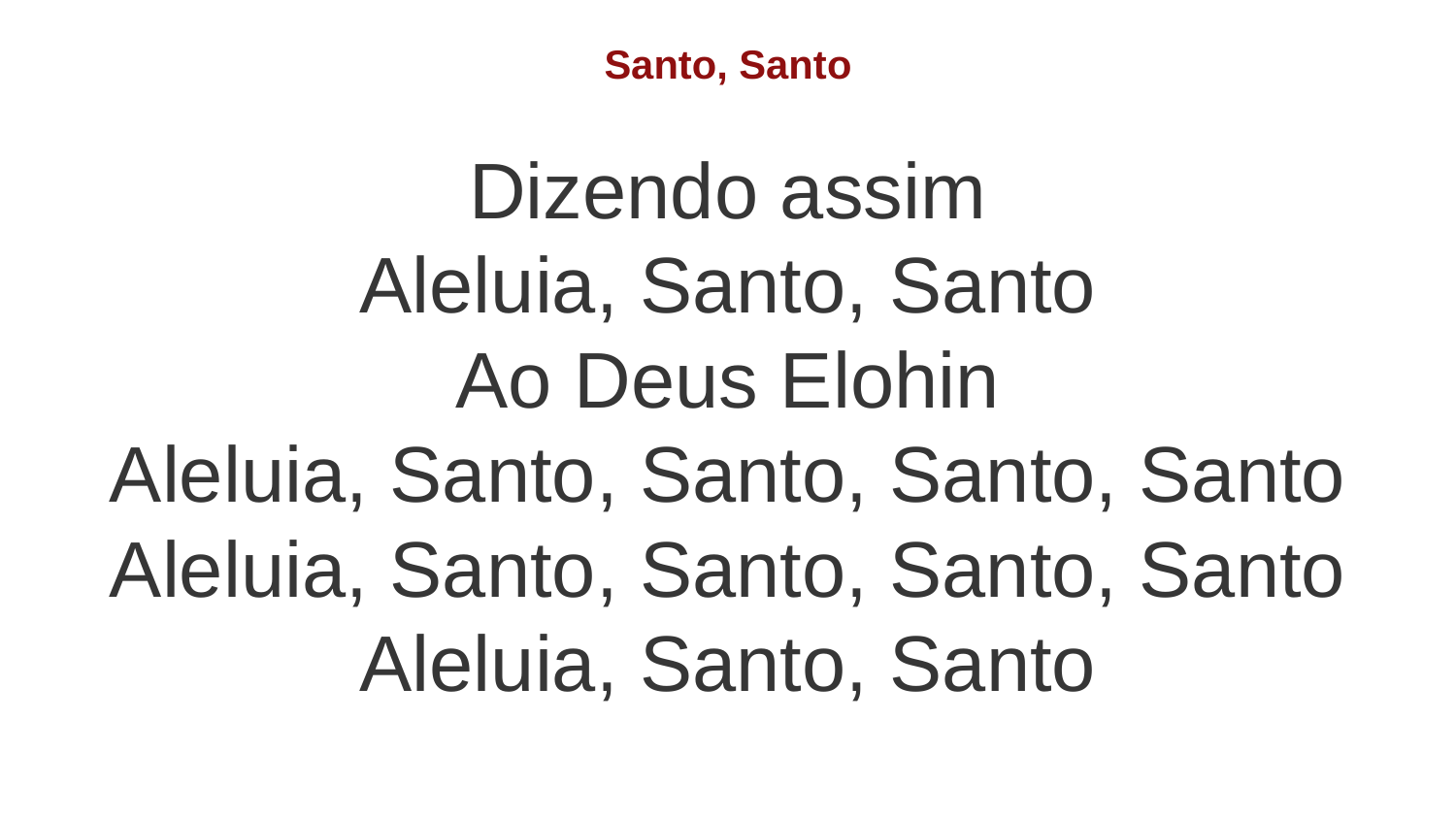

Santo, Santo
Dizendo assim
Aleluia, Santo, Santo
Ao Deus Elohin
Aleluia, Santo, Santo, Santo, Santo
Aleluia, Santo, Santo, Santo, Santo
Aleluia, Santo, Santo